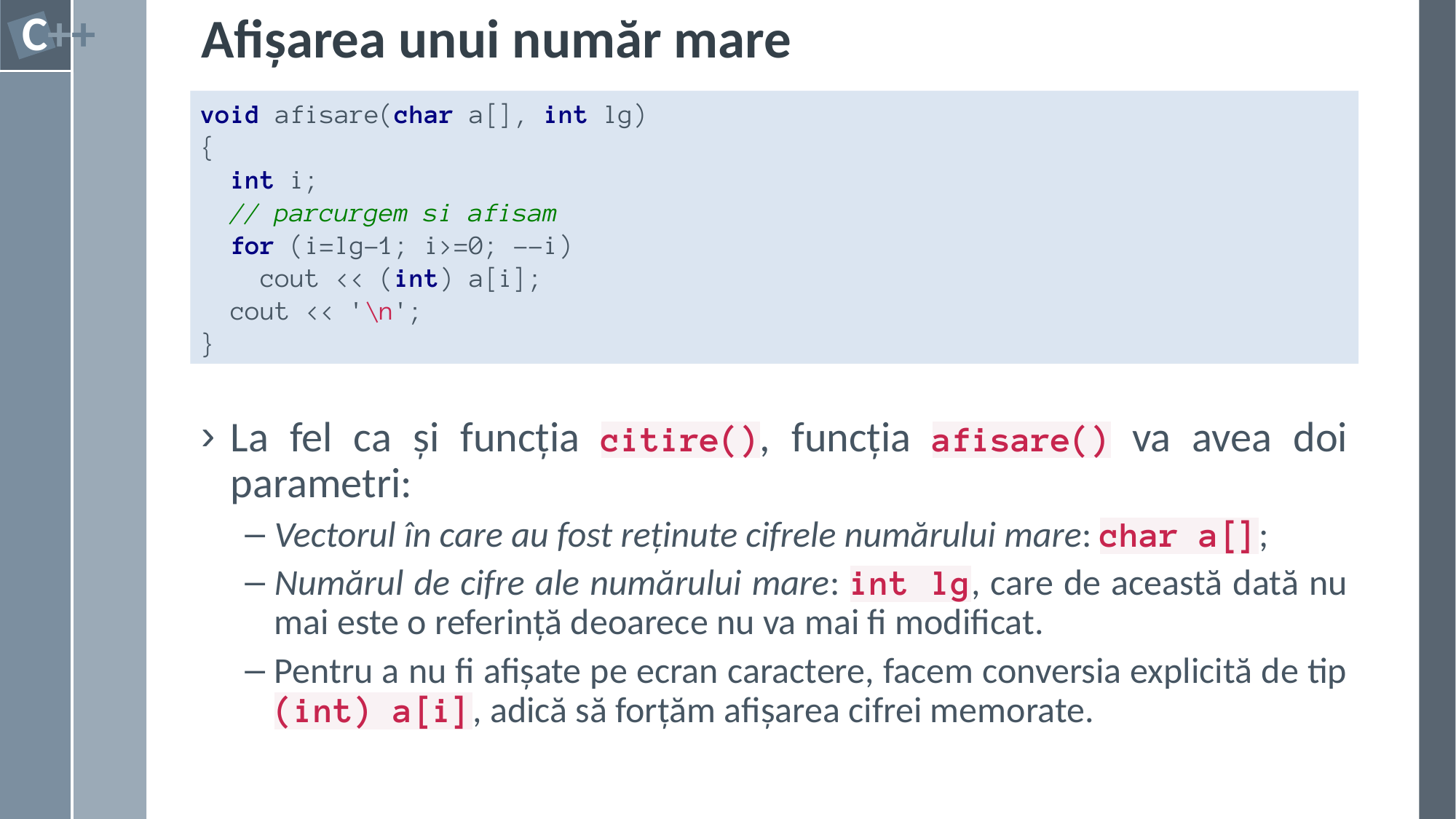

# Afișarea unui număr mare
void afisare(char a[], int lg)
{
  int i;
  // parcurgem si afisam
  for (i=lg-1; i>=0; --i)
    cout << (int) a[i];
  cout << '\n';
}
La fel ca și funcția citire(), funcția afisare() va avea doi parametri:
Vectorul în care au fost reținute cifrele numărului mare: char a[];
Numărul de cifre ale numărului mare: int lg, care de această dată nu mai este o referință deoarece nu va mai fi modificat.
Pentru a nu fi afișate pe ecran caractere, facem conversia explicită de tip (int) a[i], adică să forțăm afișarea cifrei memorate.